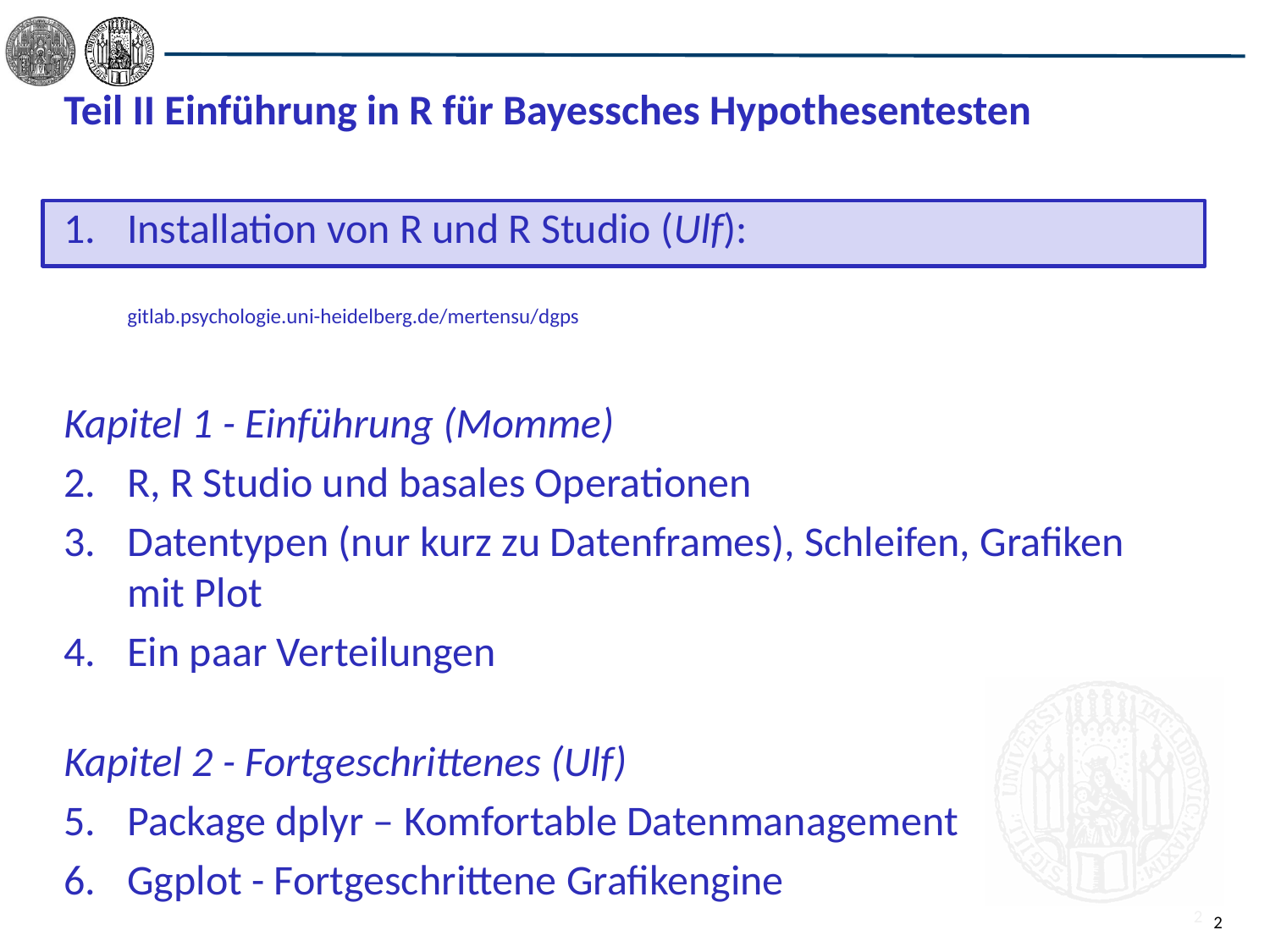

Teil II Einführung in R für Bayessches Hypothesentesten

Installation von R und R Studio (Ulf):
gitlab.psychologie.uni-heidelberg.de/mertensu/dgps

Kapitel 1 - Einführung (Momme)
R, R Studio und basales Operationen
Datentypen (nur kurz zu Datenframes), Schleifen, Grafiken mit Plot
Ein paar Verteilungen
Kapitel 2 - Fortgeschrittenes (Ulf)
Package dplyr – Komfortable Datenmanagement
Ggplot - Fortgeschrittene Grafikengine

2